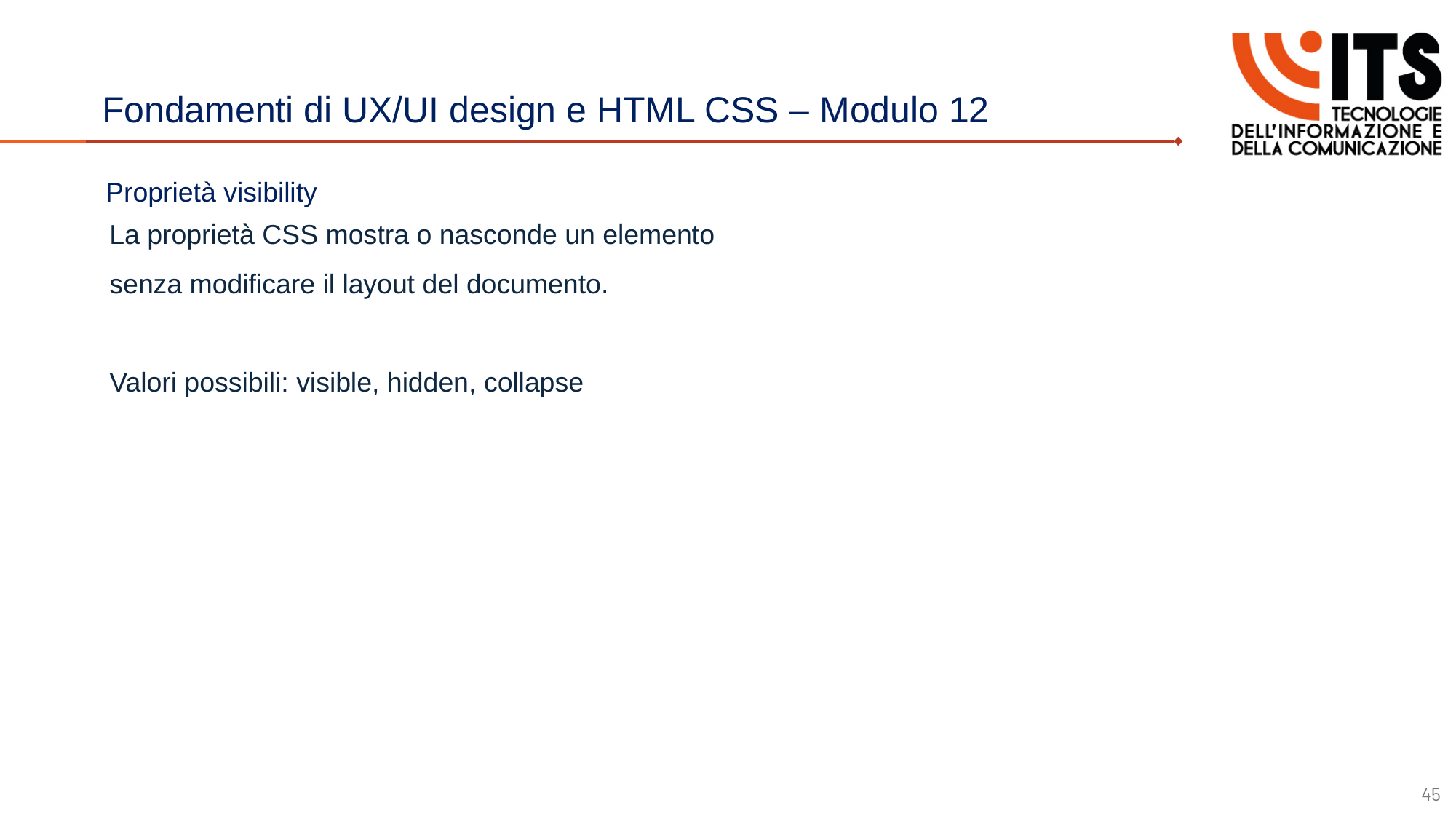

# Fondamenti di UX/UI design e HTML CSS – Modulo 12
Proprietà visibility
La proprietà CSS mostra o nasconde un elemento senza modificare il layout del documento.

Valori possibili: visible, hidden, collapse
45